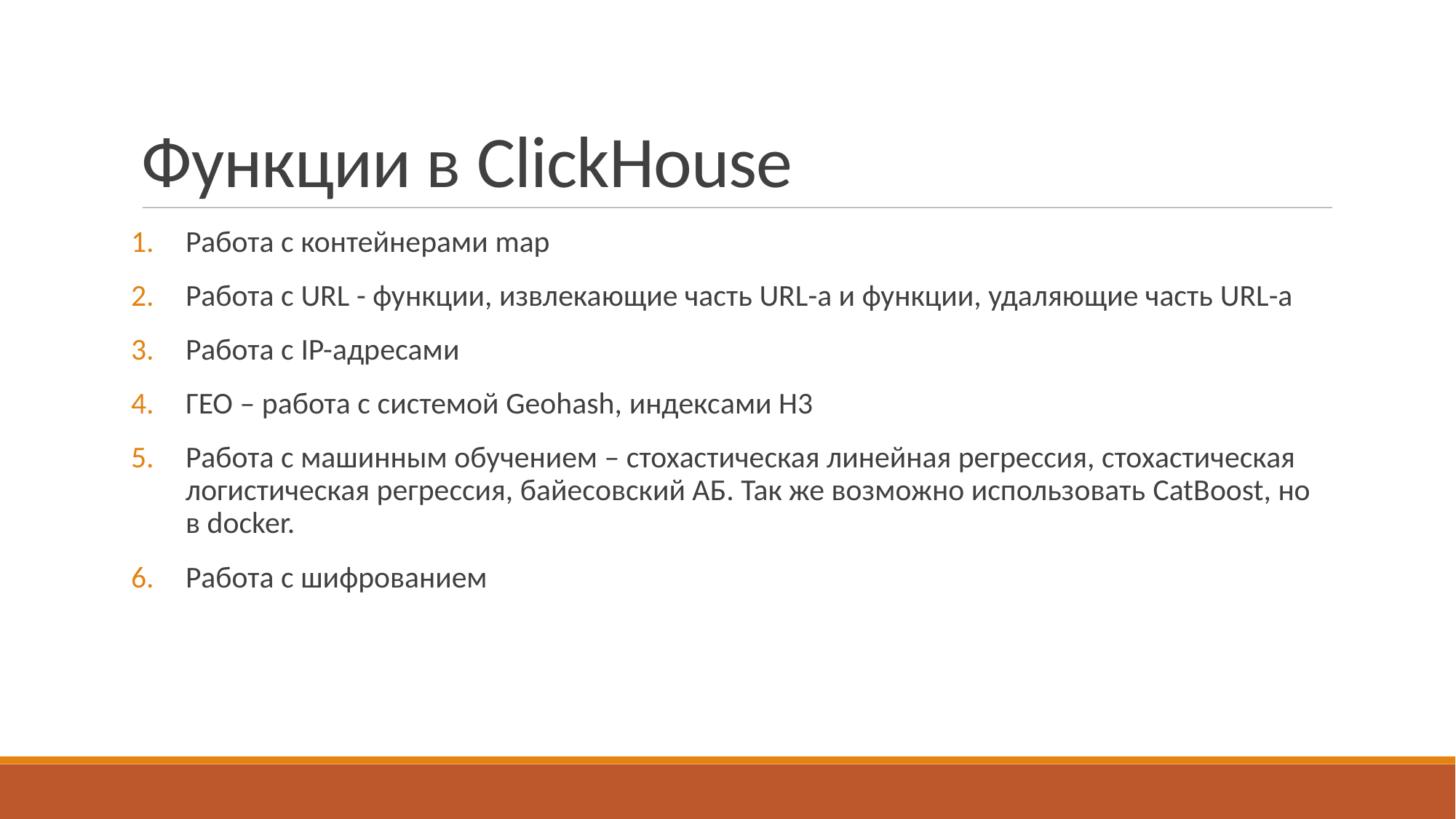

Функции в ClickHouse
Работа с контейнерами map
Работа с URL - функции, извлекающие часть URL-а и функции, удаляющие часть URL-а
Работа с IP-адресами
ГЕО – работа с системой Geohash, индексами H3
Работа с машинным обучением – стохастическая линейная регрессия, стохастическая логистическая регрессия, байесовский АБ. Так же возможно использовать CatBoost, но в docker.
Работа с шифрованием